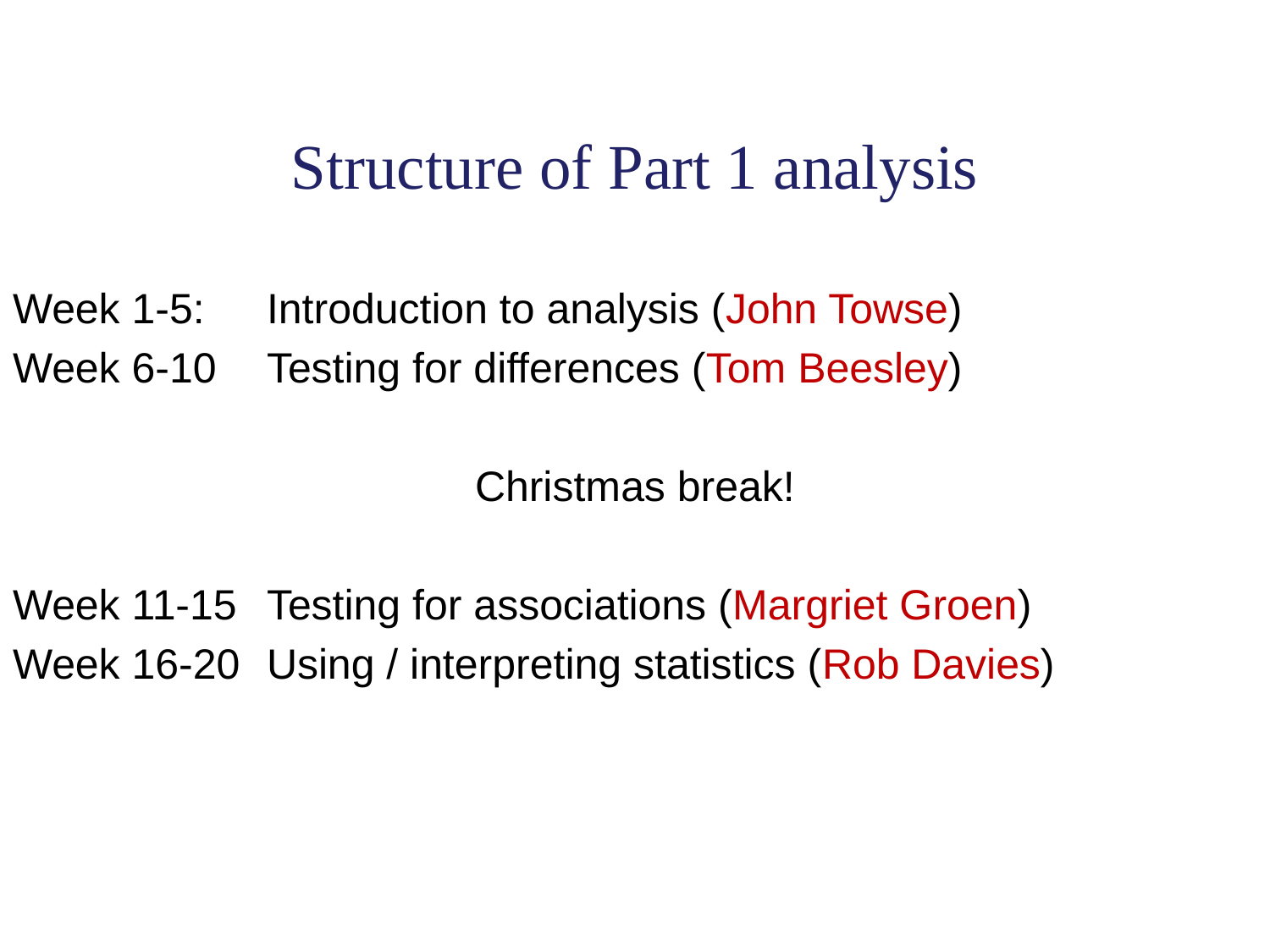

# Structure of Part 1 analysis
Week 1-5:	Introduction to analysis (John Towse)
Week 6-10	Testing for differences (Tom Beesley)

Christmas break!

Week 11-15	Testing for associations (Margriet Groen)
Week 16-20	Using / interpreting statistics (Rob Davies)